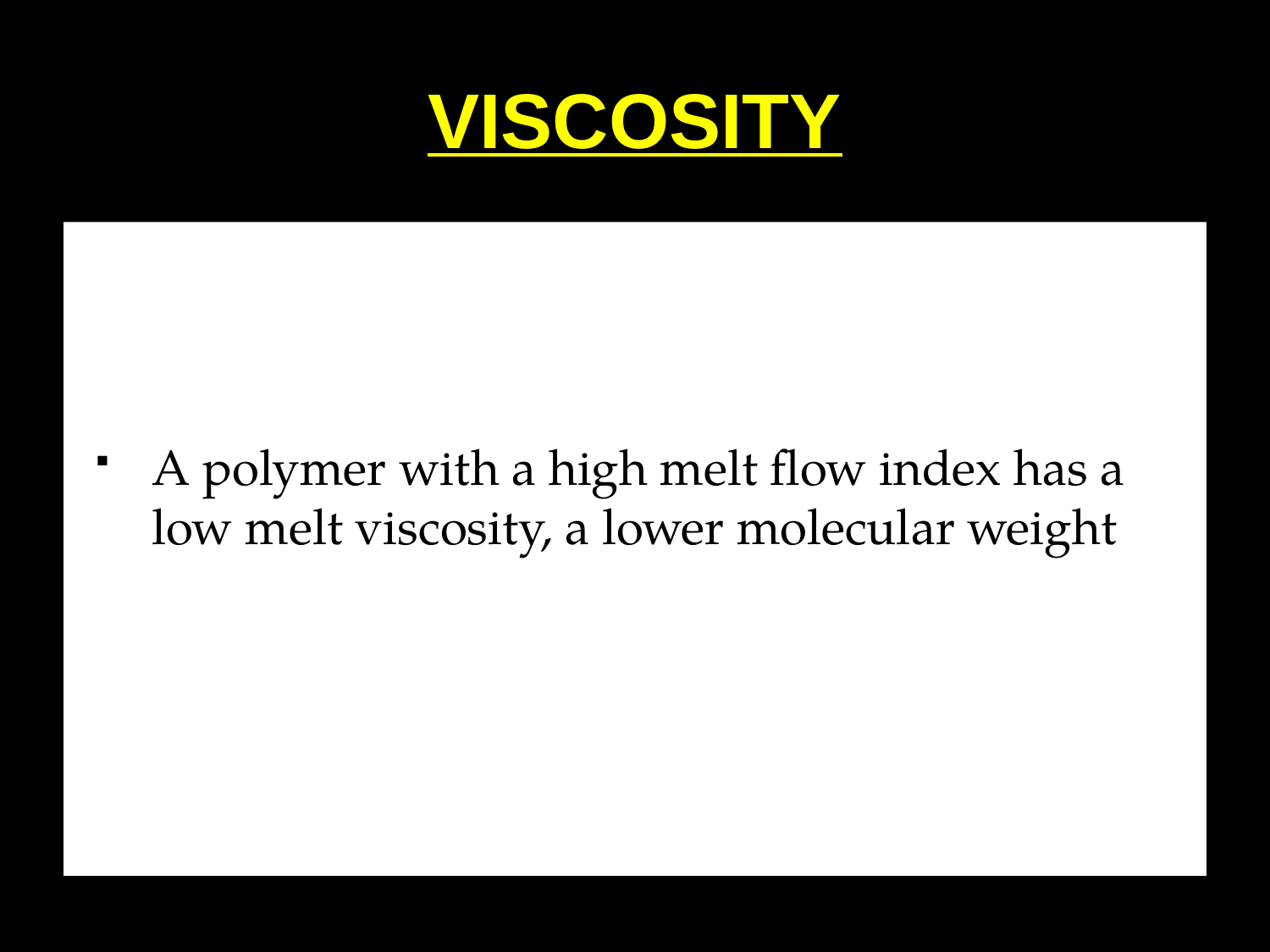

# VISCOSITY

A polymer with a high melt flow index has a low melt viscosity, a lower molecular weight